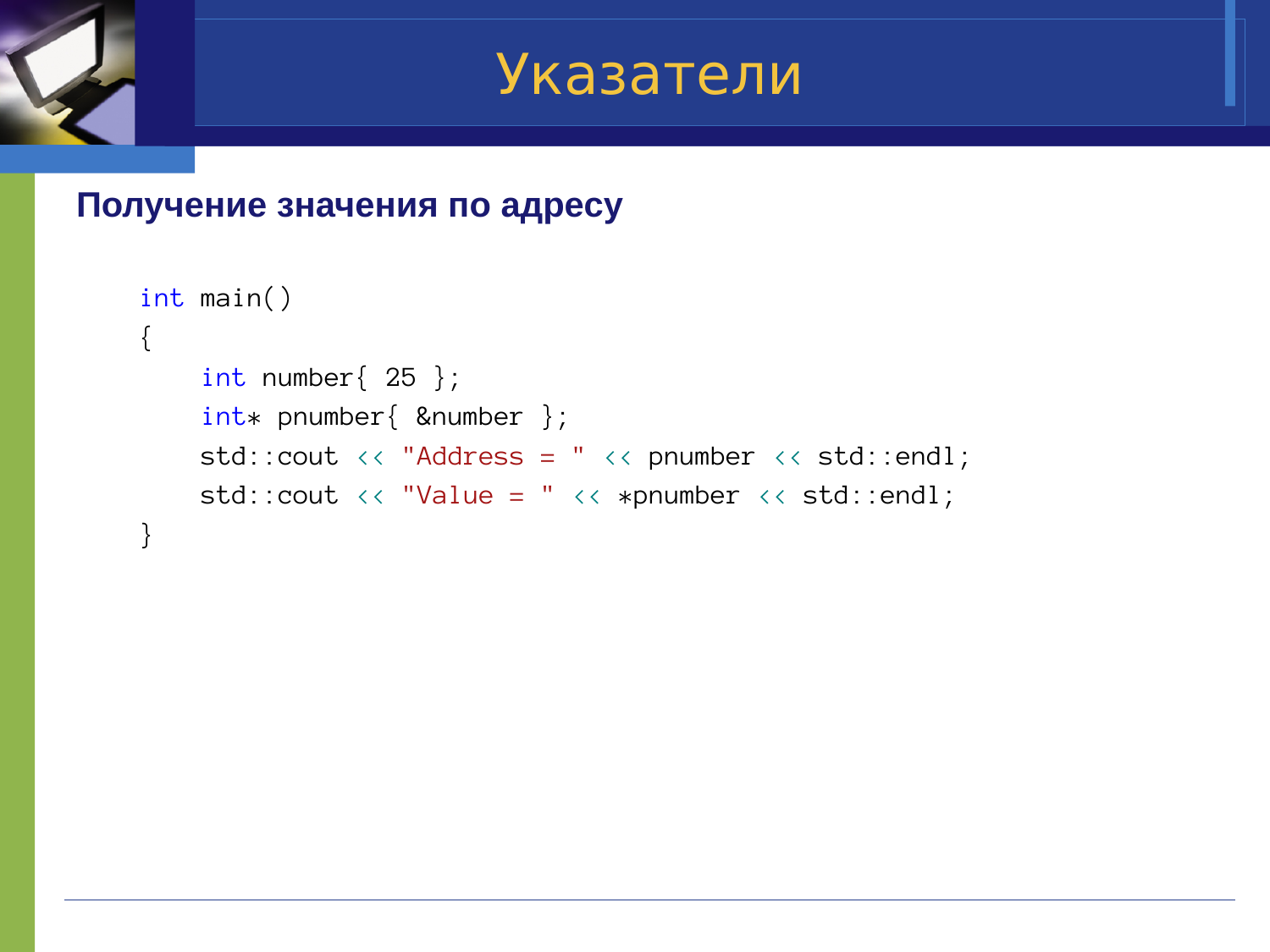

# Указатели
Получение значения по адресу

int main()
{
    int number{ 25 };
    int* pnumber{ &number };
    std::cout << "Address = " << pnumber << std::endl;
    std::cout << "Value = " << *pnumber << std::endl;
}